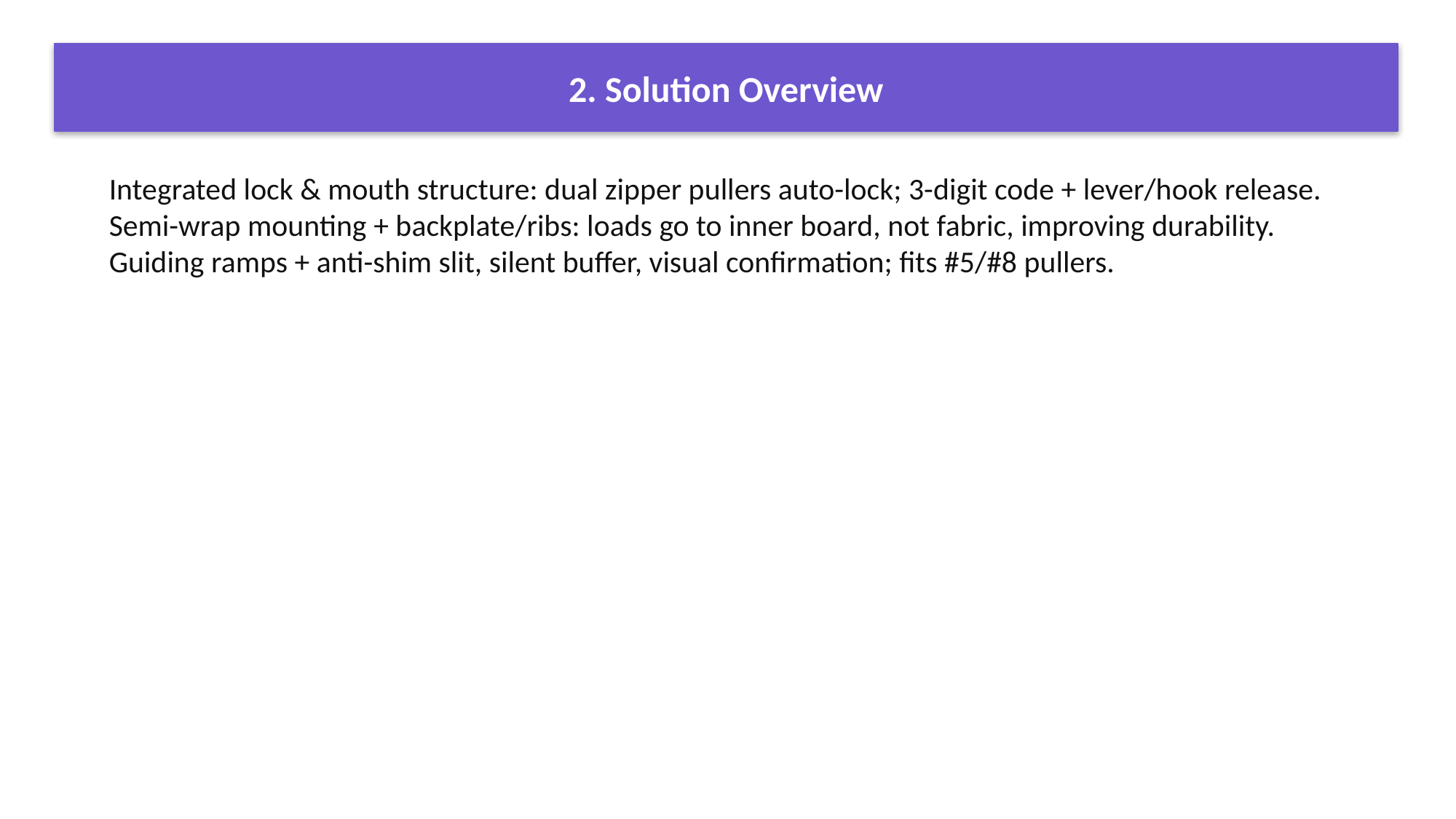

2. Solution Overview
Integrated lock & mouth structure: dual zipper pullers auto-lock; 3-digit code + lever/hook release.
Semi-wrap mounting + backplate/ribs: loads go to inner board, not fabric, improving durability.
Guiding ramps + anti-shim slit, silent buffer, visual confirmation; fits #5/#8 pullers.